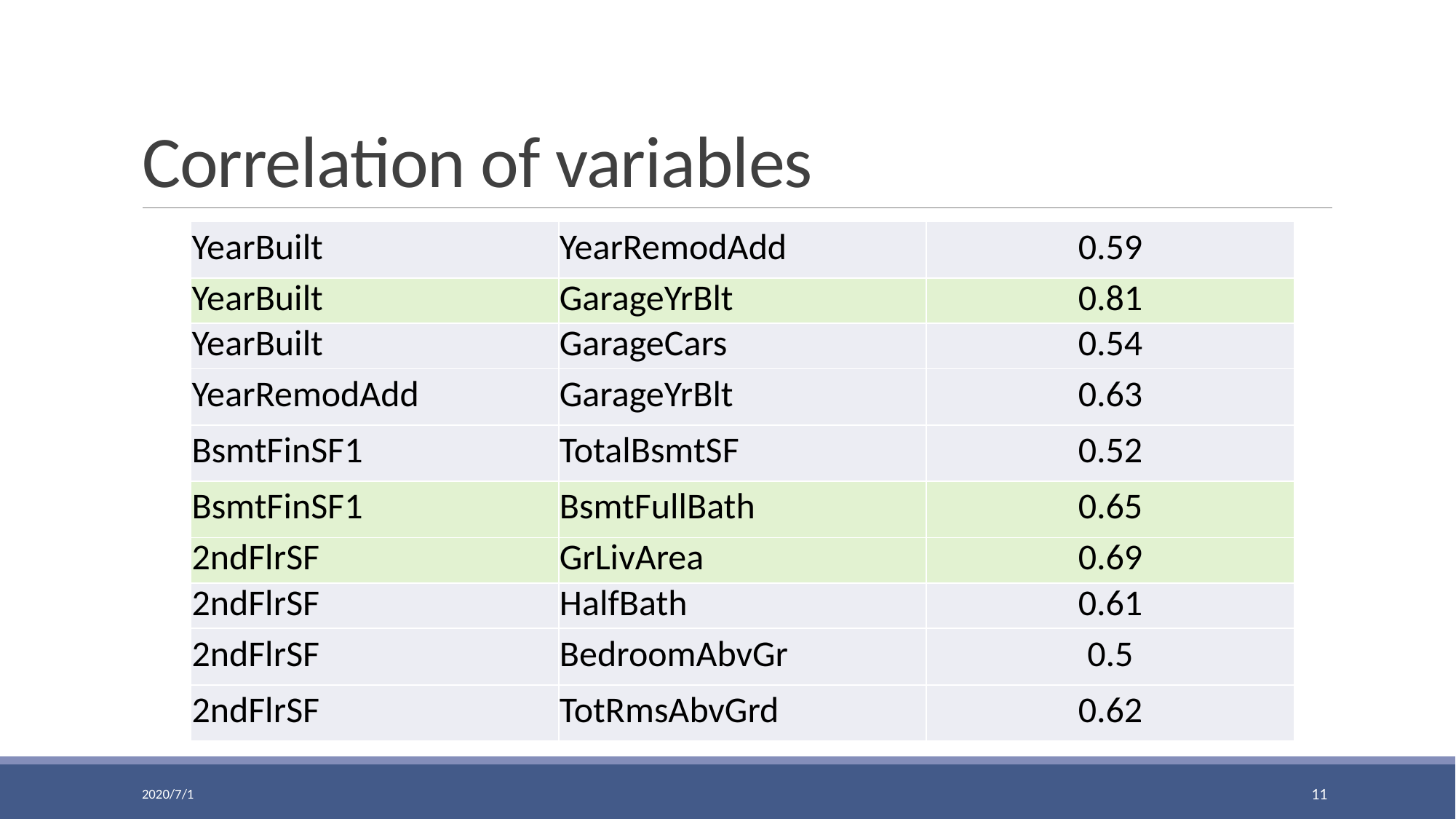

# Correlation of variables
| YearBuilt | YearRemodAdd | 0.59 |
| --- | --- | --- |
| YearBuilt | GarageYrBlt | 0.81 |
| YearBuilt | GarageCars | 0.54 |
| YearRemodAdd | GarageYrBlt | 0.63 |
| BsmtFinSF1 | TotalBsmtSF | 0.52 |
| BsmtFinSF1 | BsmtFullBath | 0.65 |
| 2ndFlrSF | GrLivArea | 0.69 |
| 2ndFlrSF | HalfBath | 0.61 |
| 2ndFlrSF | BedroomAbvGr | 0.5 |
| 2ndFlrSF | TotRmsAbvGrd | 0.62 |
2020/7/1
11